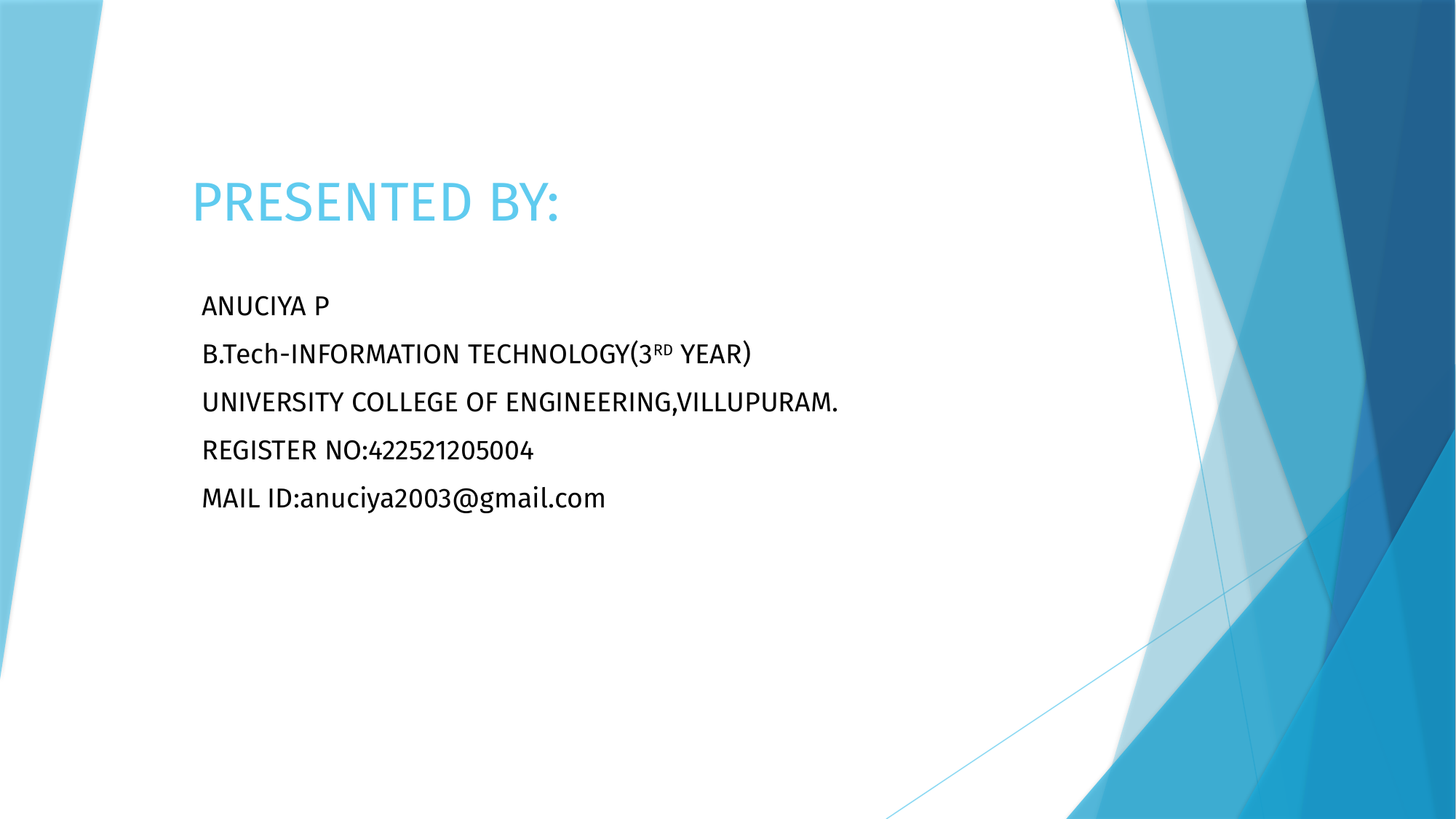

# PRESENTED BY:
ANUCIYA P
B.Tech-INFORMATION TECHNOLOGY(3RD YEAR)
UNIVERSITY COLLEGE OF ENGINEERING,VILLUPURAM.
REGISTER NO:422521205004
MAIL ID:anuciya2003@gmail.com